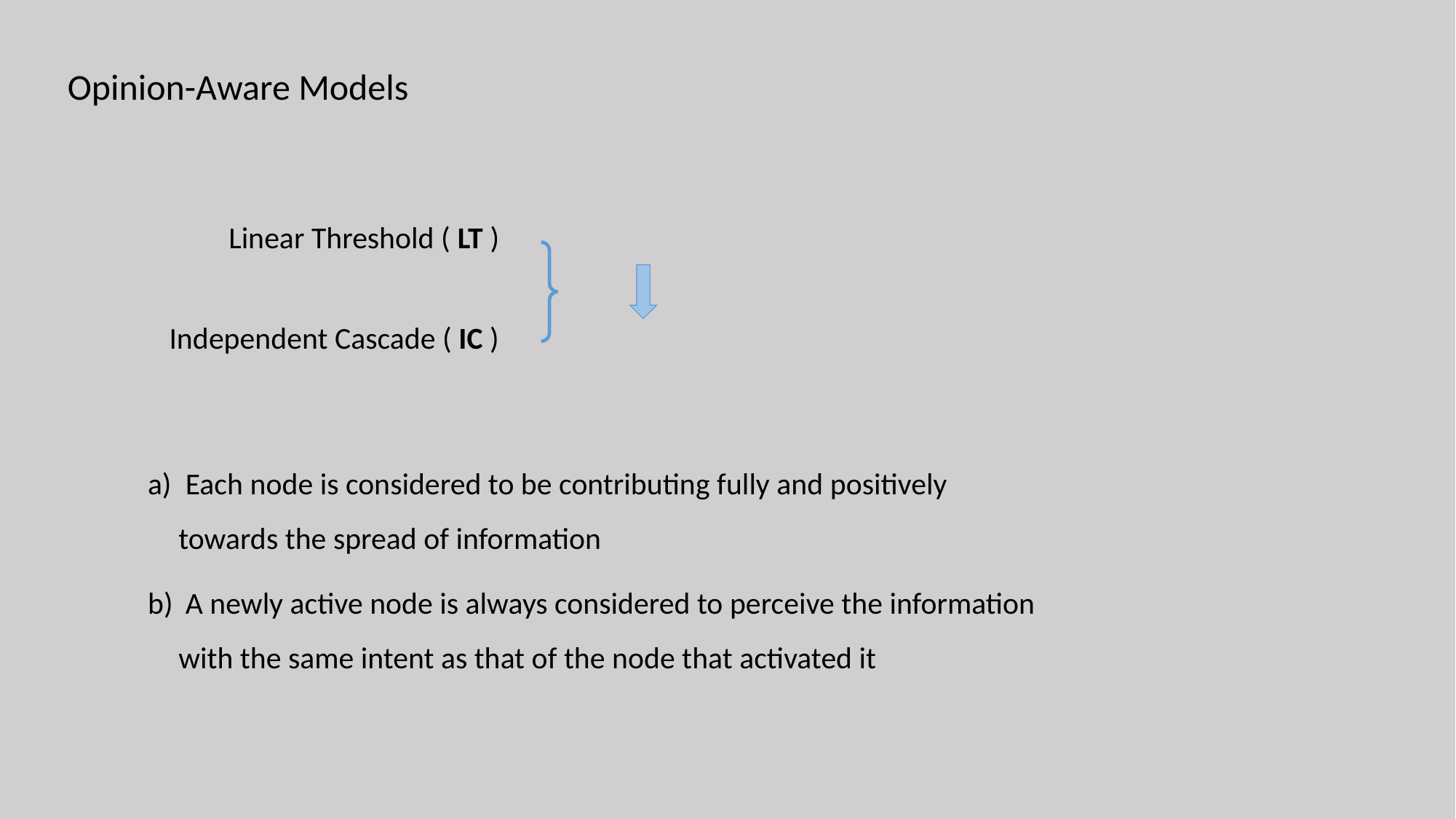

Opinion-Aware Models
Linear Threshold ( LT )

Independent Cascade ( IC )
 Each node is considered to be contributing fully and positively towards the spread of information
 A newly active node is always considered to perceive the information with the same intent as that of the node that activated it